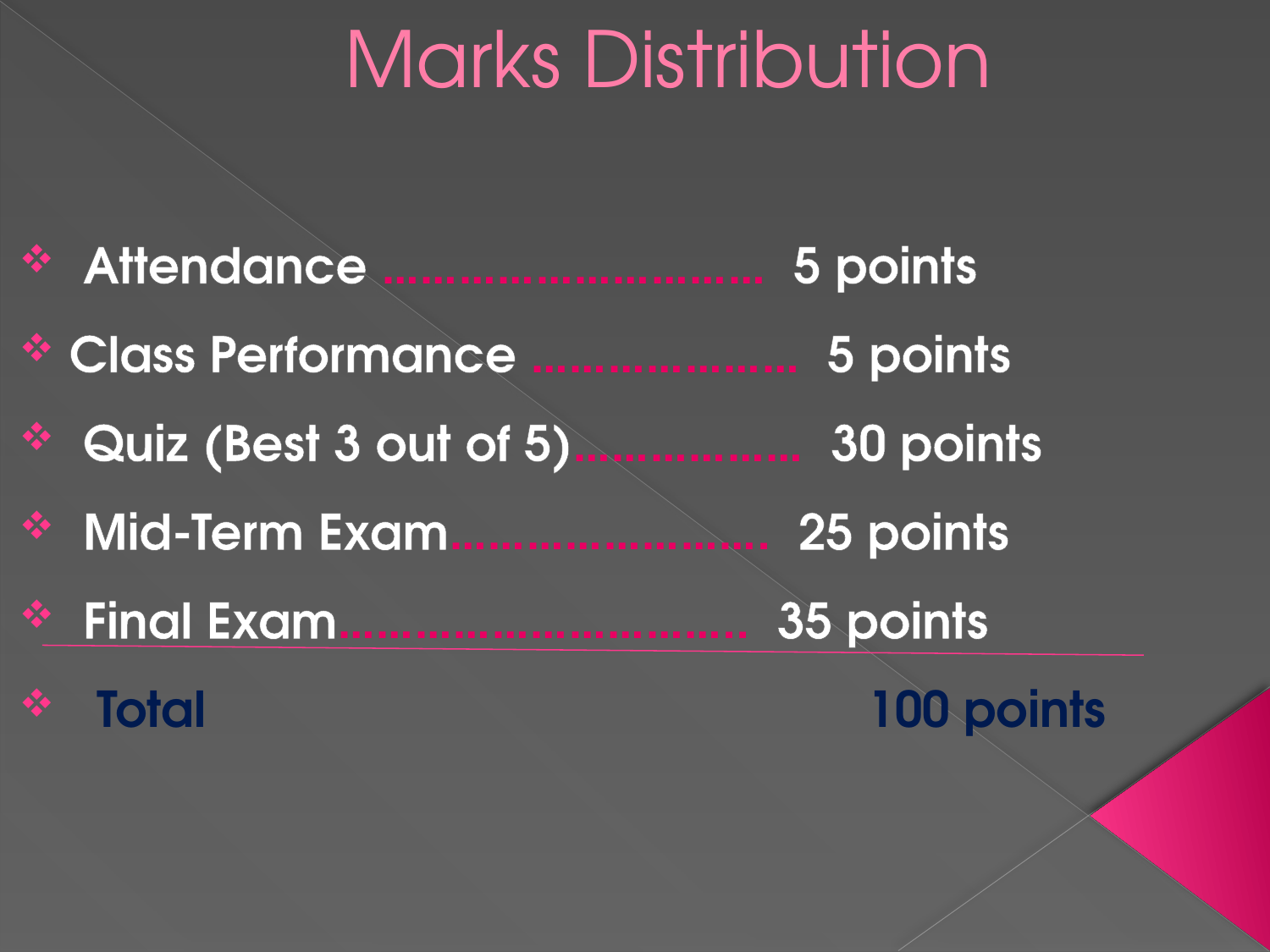

# Marks Distribution
  Attendance …………………………  5 points
 Class Performance …………………  5 points
  Quiz (Best 3 out of 5)………………  30 points
  Mid-Term Exam…………………….  25 points
  Final Exam…………………………..  35 points
   Total                                                100 points